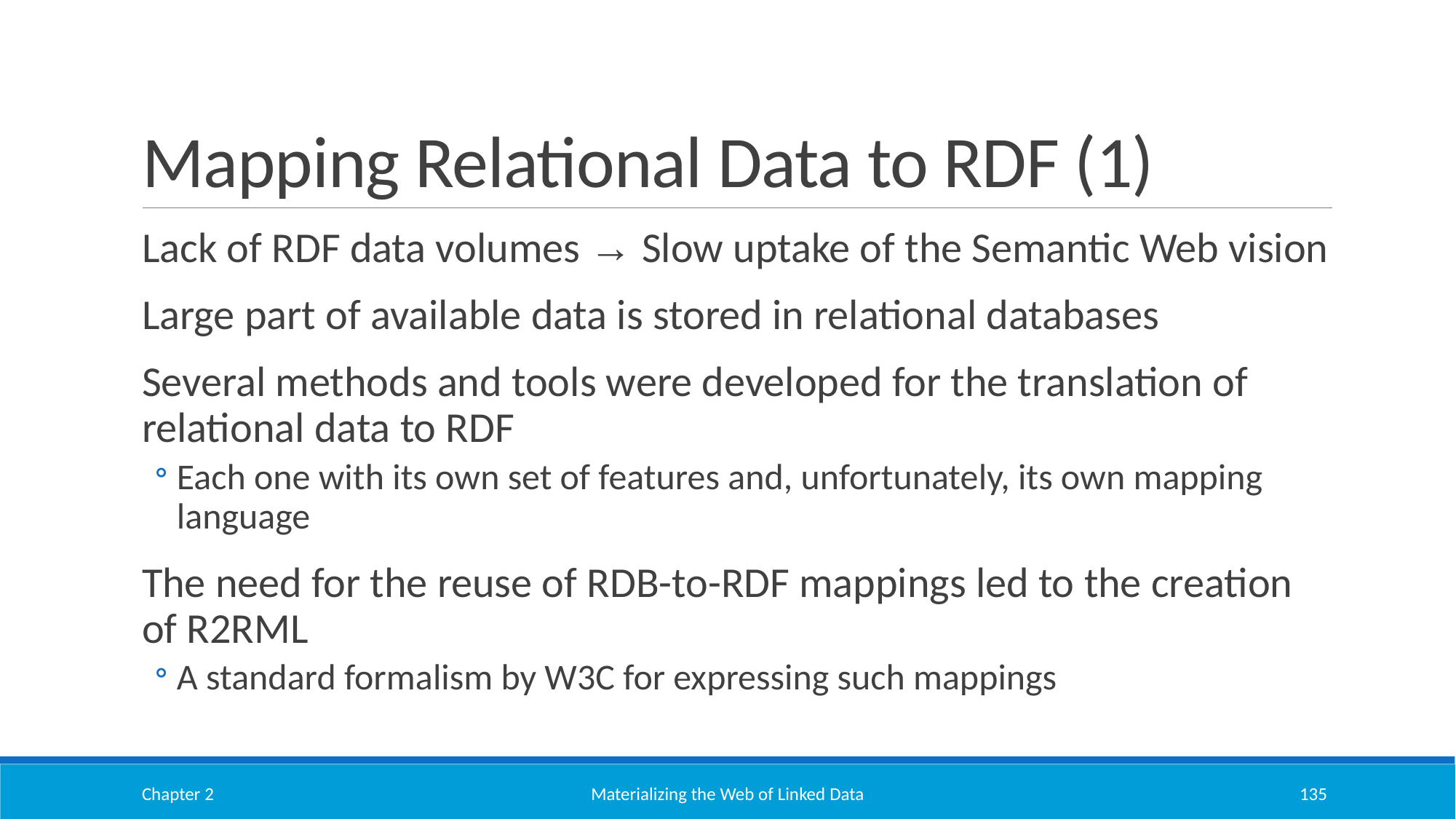

# Mapping Relational Data to RDF (1)
Lack of RDF data volumes → Slow uptake of the Semantic Web vision
Large part of available data is stored in relational databases
Several methods and tools were developed for the translation of relational data to RDF
Each one with its own set of features and, unfortunately, its own mapping language
The need for the reuse of RDB-to-RDF mappings led to the creation of R2RML
A standard formalism by W3C for expressing such mappings
Chapter 2
Materializing the Web of Linked Data
135